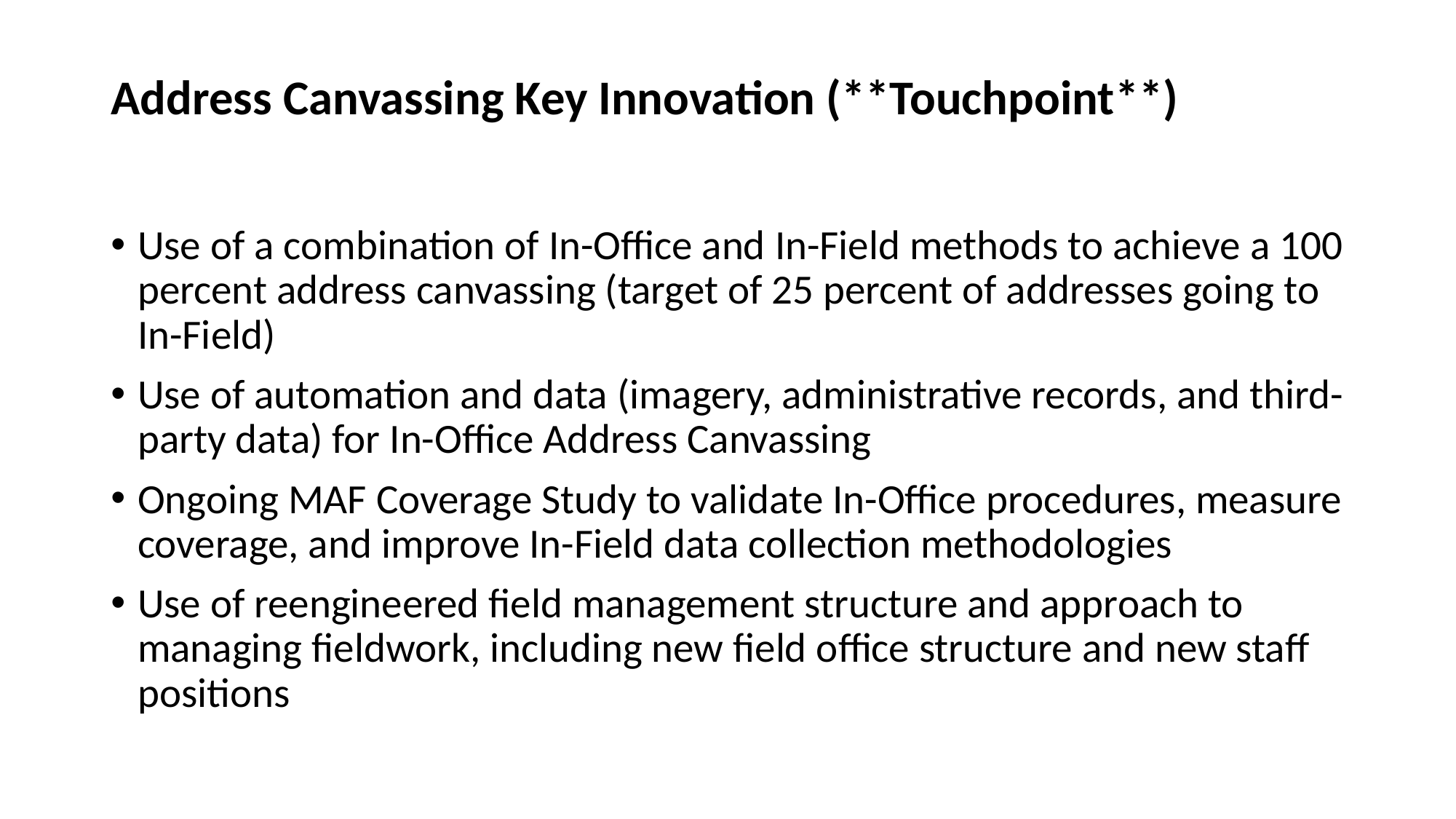

# Address Canvassing Key Innovation (**Touchpoint**)
Use of a combination of In-Office and In-Field methods to achieve a 100 percent address canvassing (target of 25 percent of addresses going to In-Field)
Use of automation and data (imagery, administrative records, and third-party data) for In-Office Address Canvassing
Ongoing MAF Coverage Study to validate In-Office procedures, measure coverage, and improve In-Field data collection methodologies
Use of reengineered field management structure and approach to managing fieldwork, including new field office structure and new staff positions